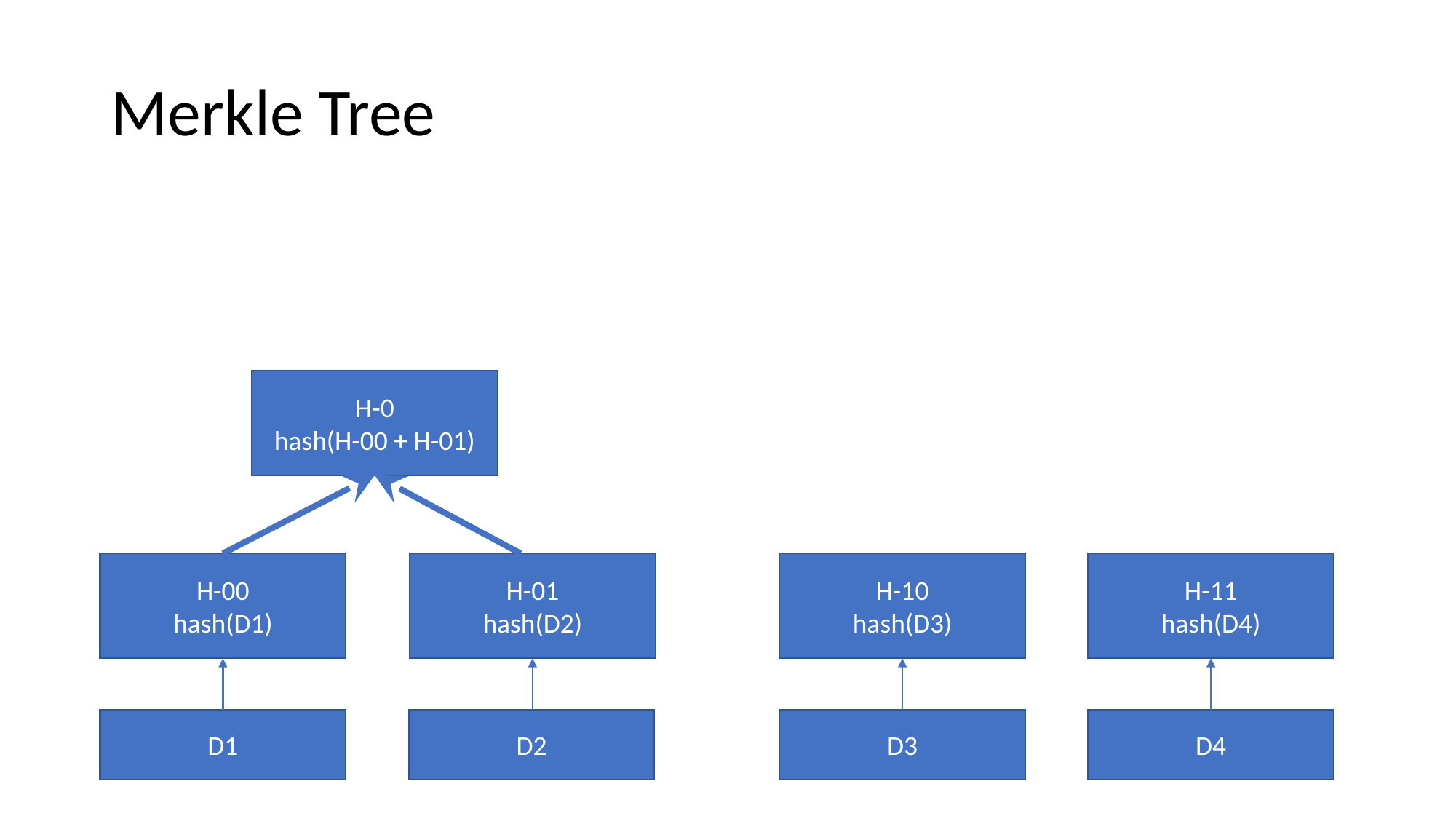

# Merkle Tree
H-0
hash(H-00 + H-01)
H-00
hash(D1)
H-01
hash(D2)
H-10
hash(D3)
H-11
hash(D4)
D1
D2
D3
D4